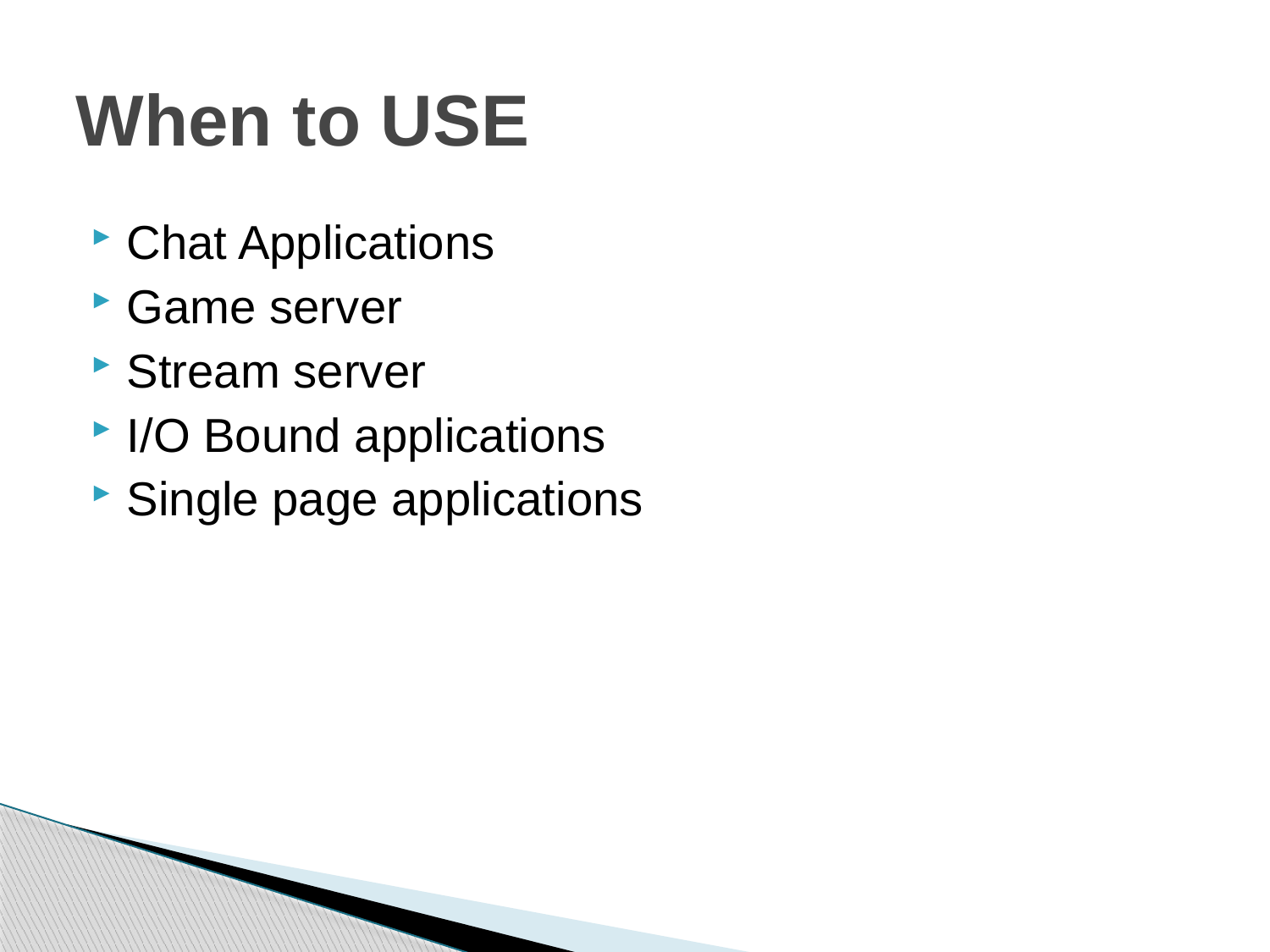

# When to USE
Chat Applications
Game server
Stream server
I/O Bound applications
Single page applications